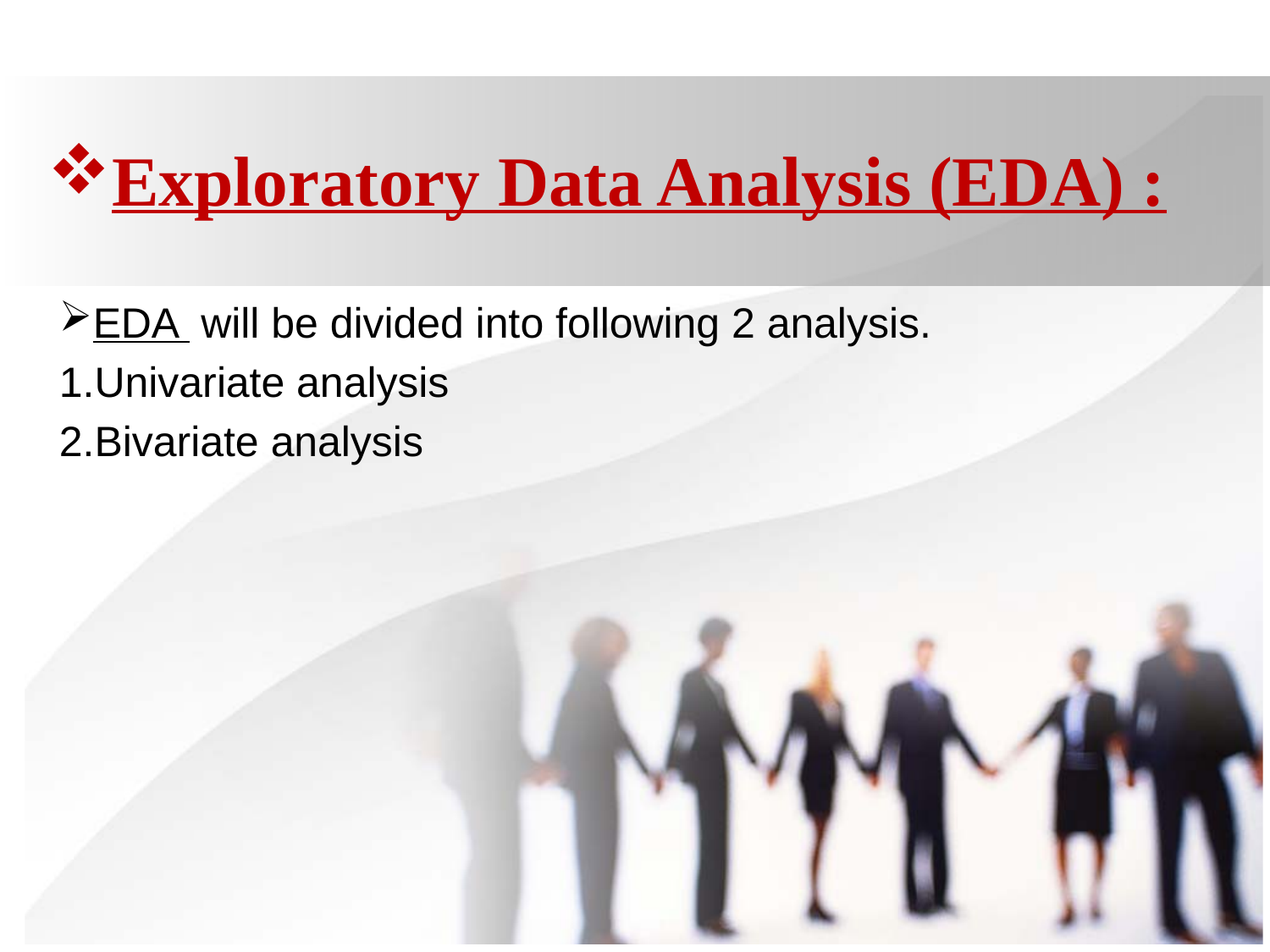

# Exploratory Data Analysis (EDA) :
EDA  will be divided into following 2 analysis.
1.Univariate analysis
2.Bivariate analysis